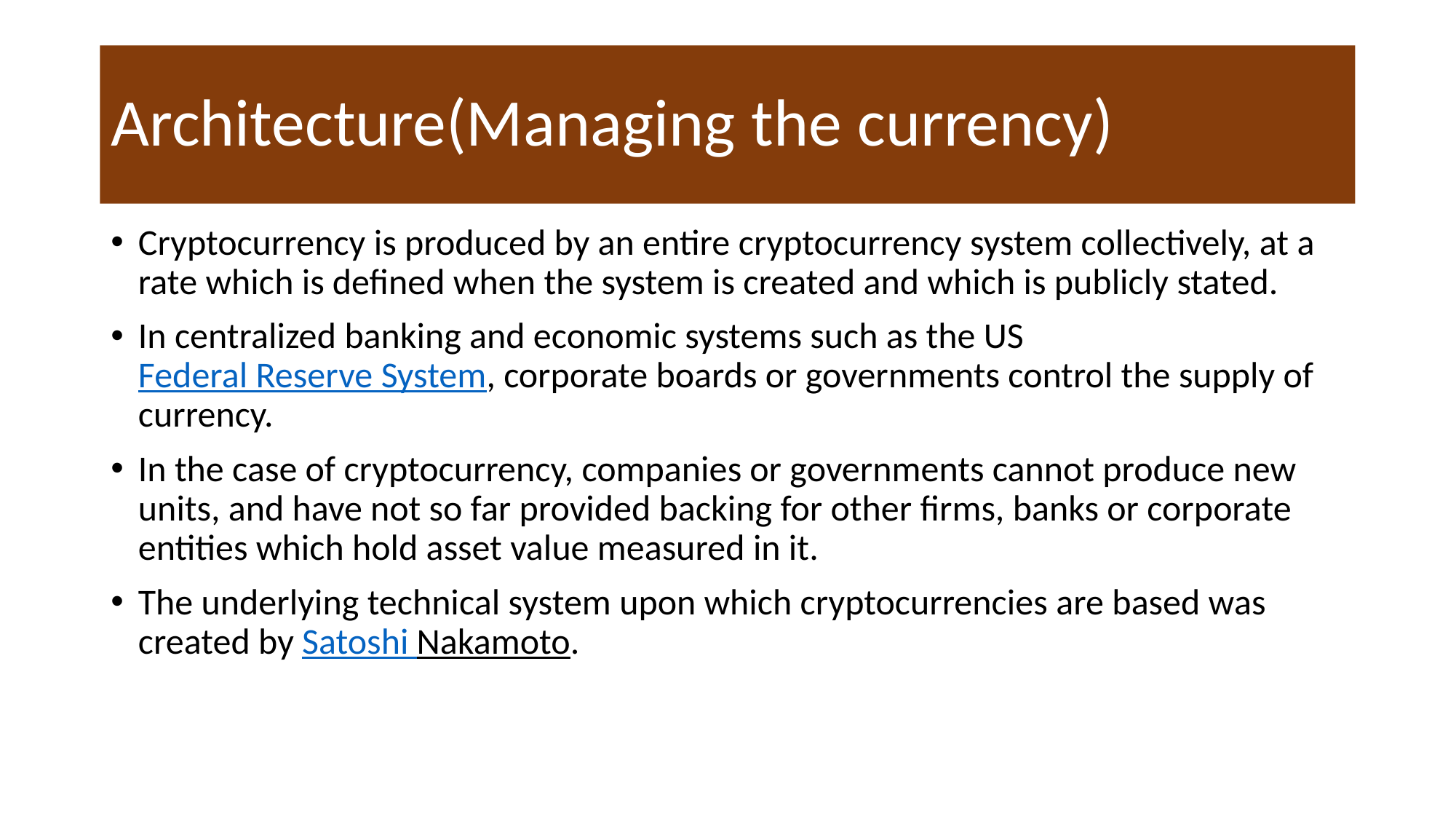

# Architecture(Managing the currency)
Cryptocurrency is produced by an entire cryptocurrency system collectively, at a rate which is defined when the system is created and which is publicly stated.
In centralized banking and economic systems such as the US Federal Reserve System, corporate boards or governments control the supply of currency.
In the case of cryptocurrency, companies or governments cannot produce new units, and have not so far provided backing for other firms, banks or corporate entities which hold asset value measured in it.
The underlying technical system upon which cryptocurrencies are based was created by Satoshi Nakamoto.